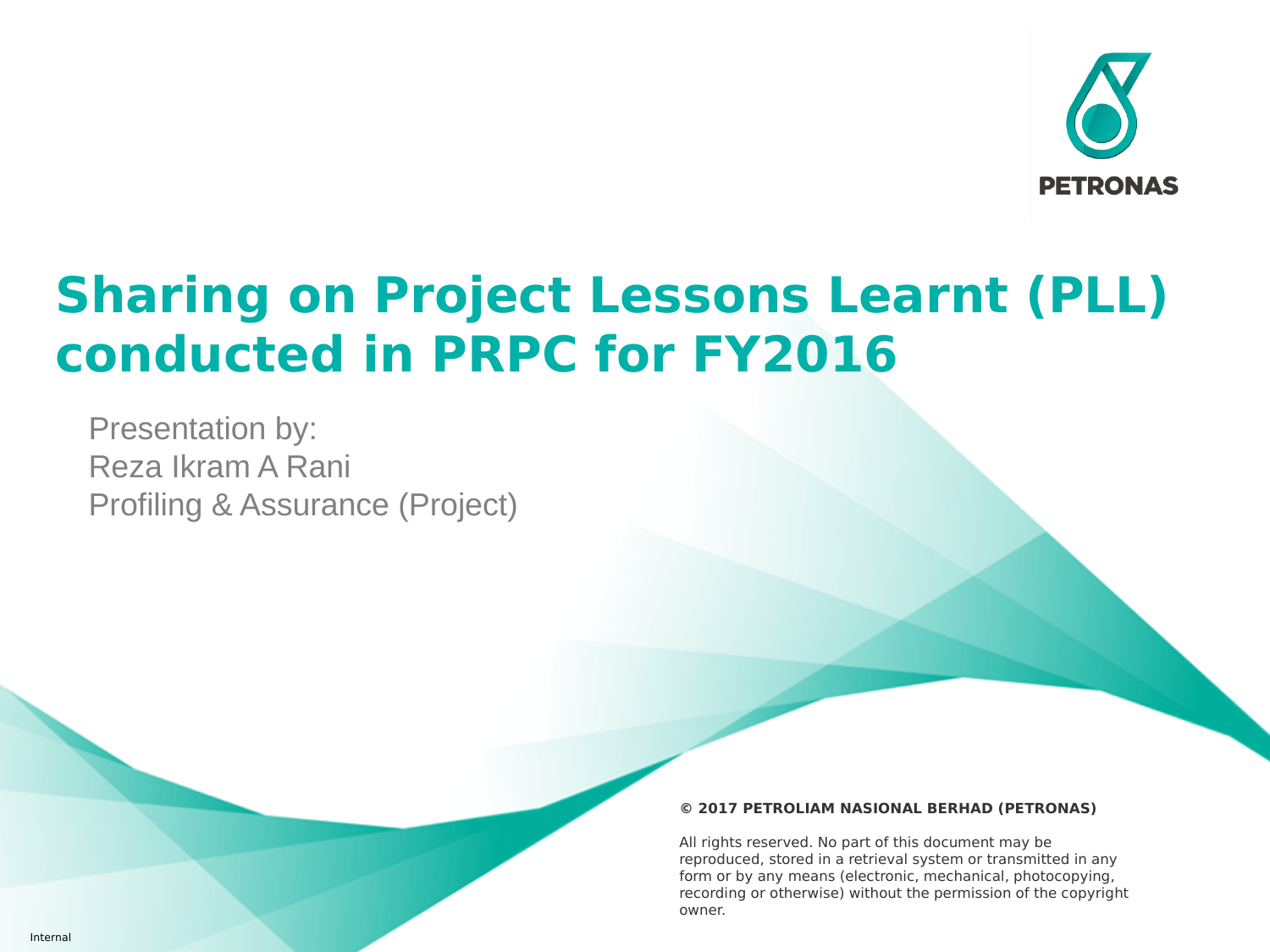

# Sharing on Project Lessons Learnt (PLL) conducted in PRPC for FY2016
Presentation by:
Reza Ikram A Rani
Profiling & Assurance (Project)
Internal